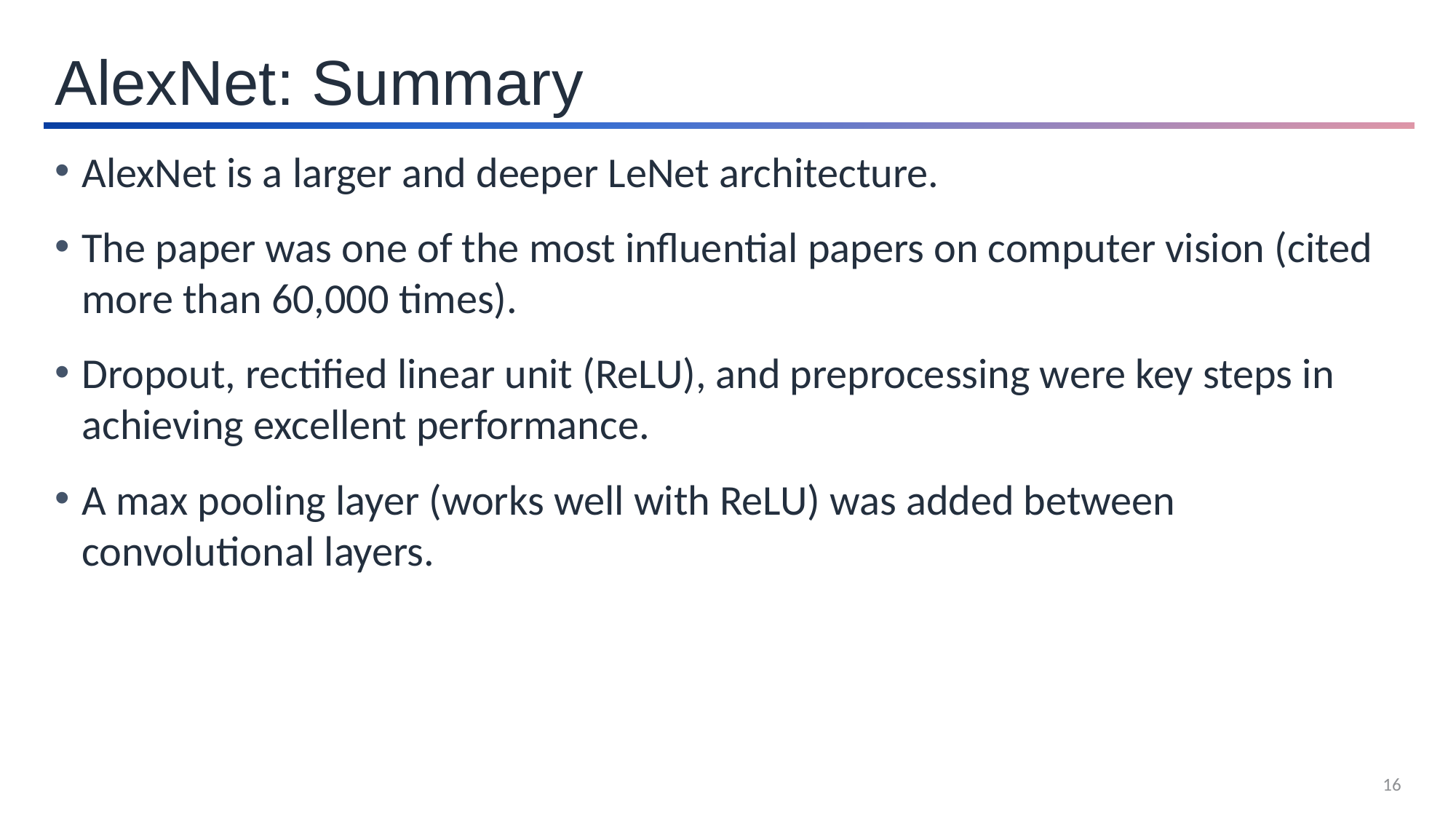

AlexNet: Summary
AlexNet is a larger and deeper LeNet architecture.
The paper was one of the most influential papers on computer vision (cited more than 60,000 times).
Dropout, rectified linear unit (ReLU), and preprocessing were key steps in achieving excellent performance.
A max pooling layer (works well with ReLU) was added between convolutional layers.
16